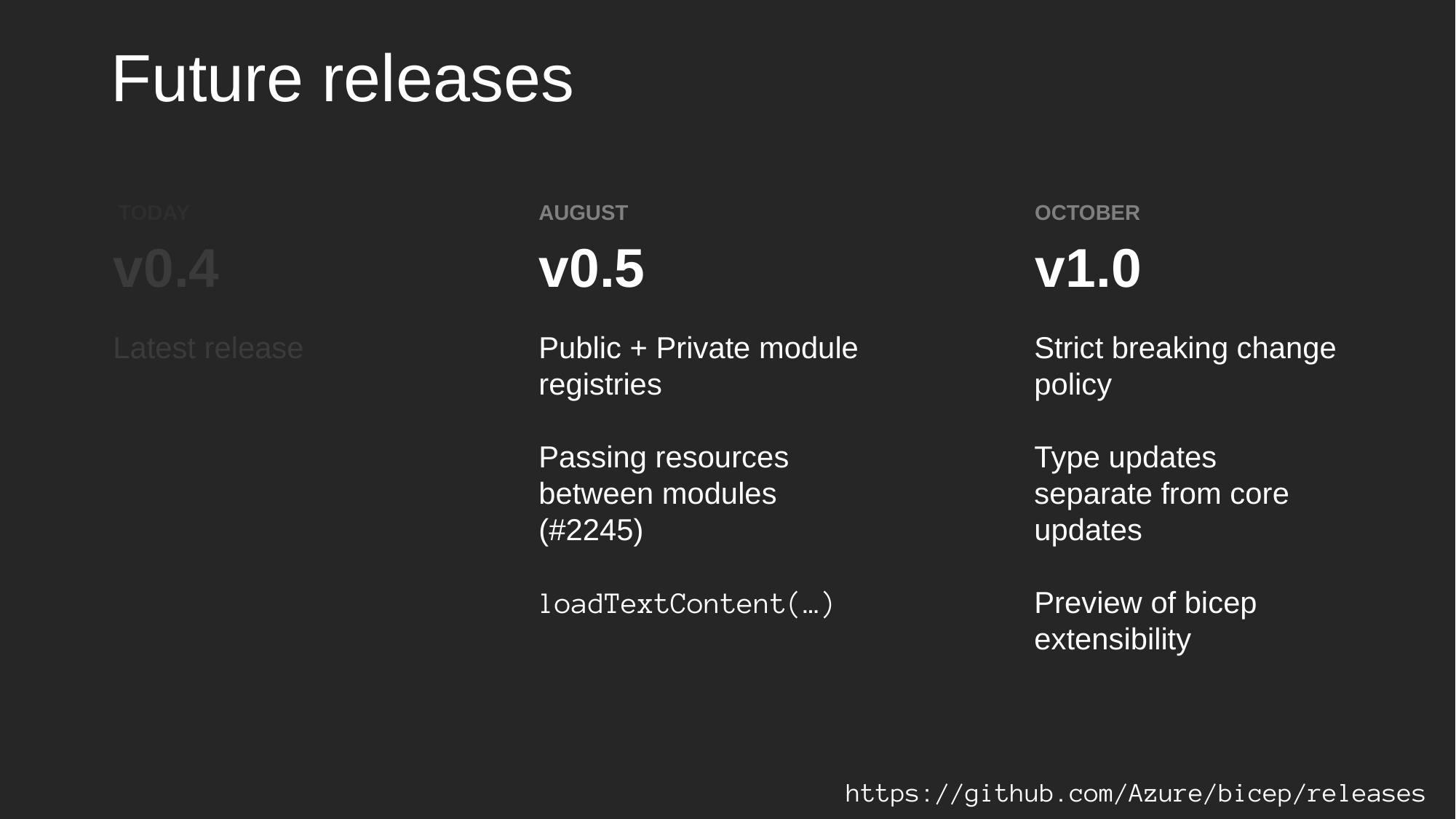

Future releases

TODAY
AUGUST
v0.5
Public + Private module registries

Passing resources between modules (#2245)

loadTextContent(…)
OCTOBER
v1.0
Strict breaking change policy

Type updates separate from core updates

Preview of bicep extensibility
# v0.4
Latest release
https://github.com/Azure/bicep/releases